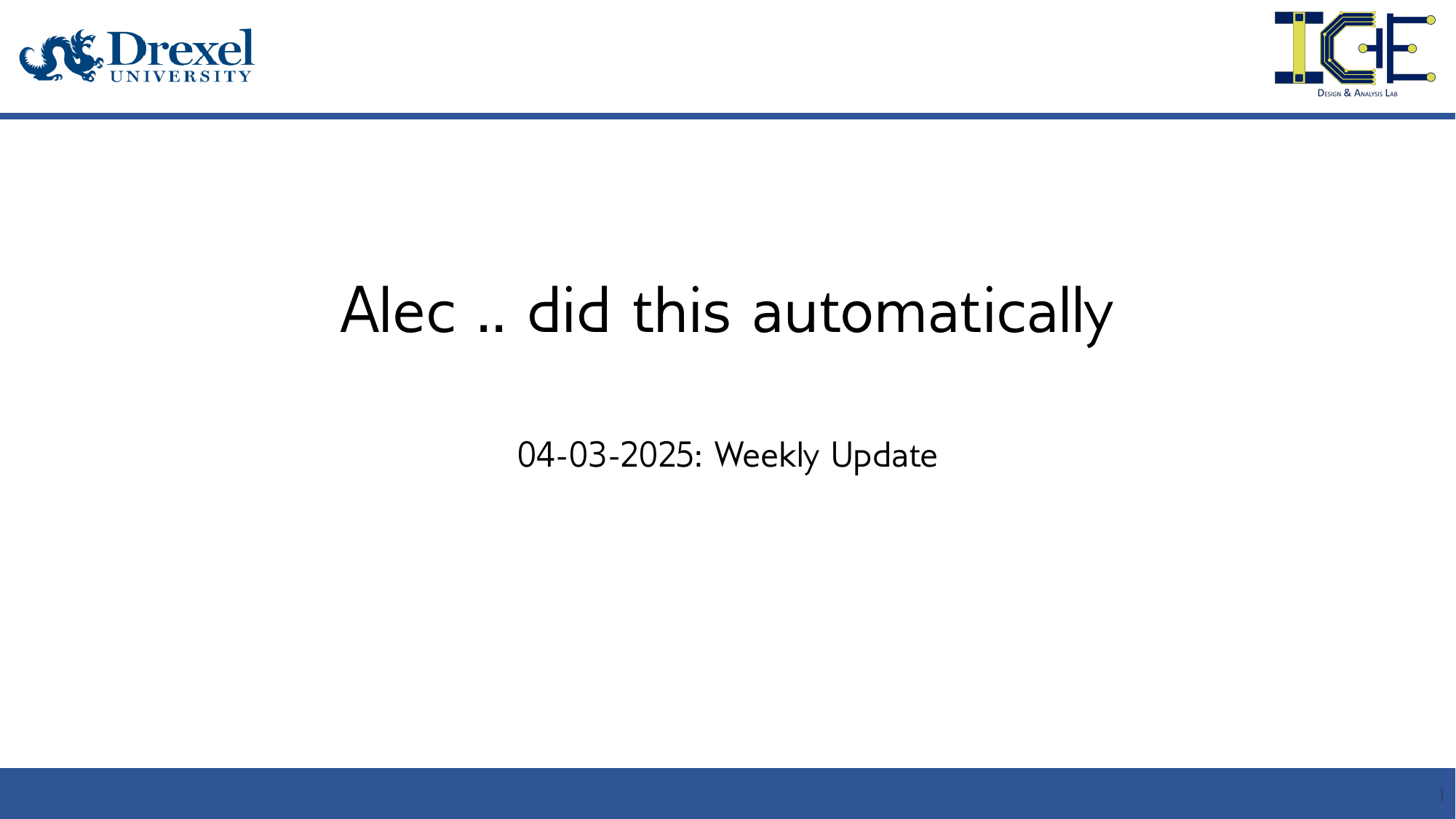

# Alec .. did this automatically
04-03-2025: Weekly Update
1